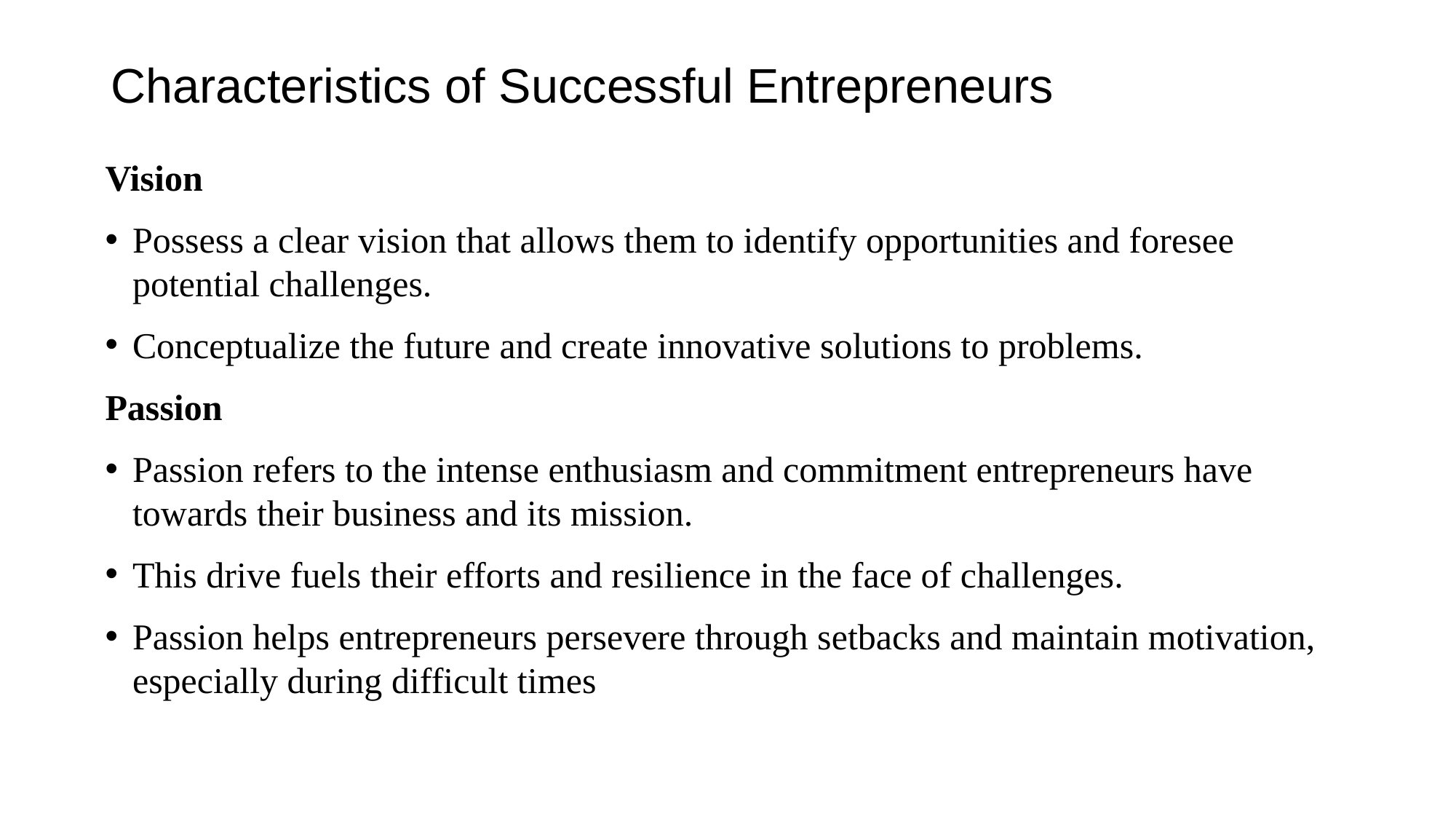

# Characteristics of Successful Entrepreneurs
Vision
Possess a clear vision that allows them to identify opportunities and foresee potential challenges.
Conceptualize the future and create innovative solutions to problems.
Passion
Passion refers to the intense enthusiasm and commitment entrepreneurs have towards their business and its mission.
This drive fuels their efforts and resilience in the face of challenges.
Passion helps entrepreneurs persevere through setbacks and maintain motivation, especially during difficult times